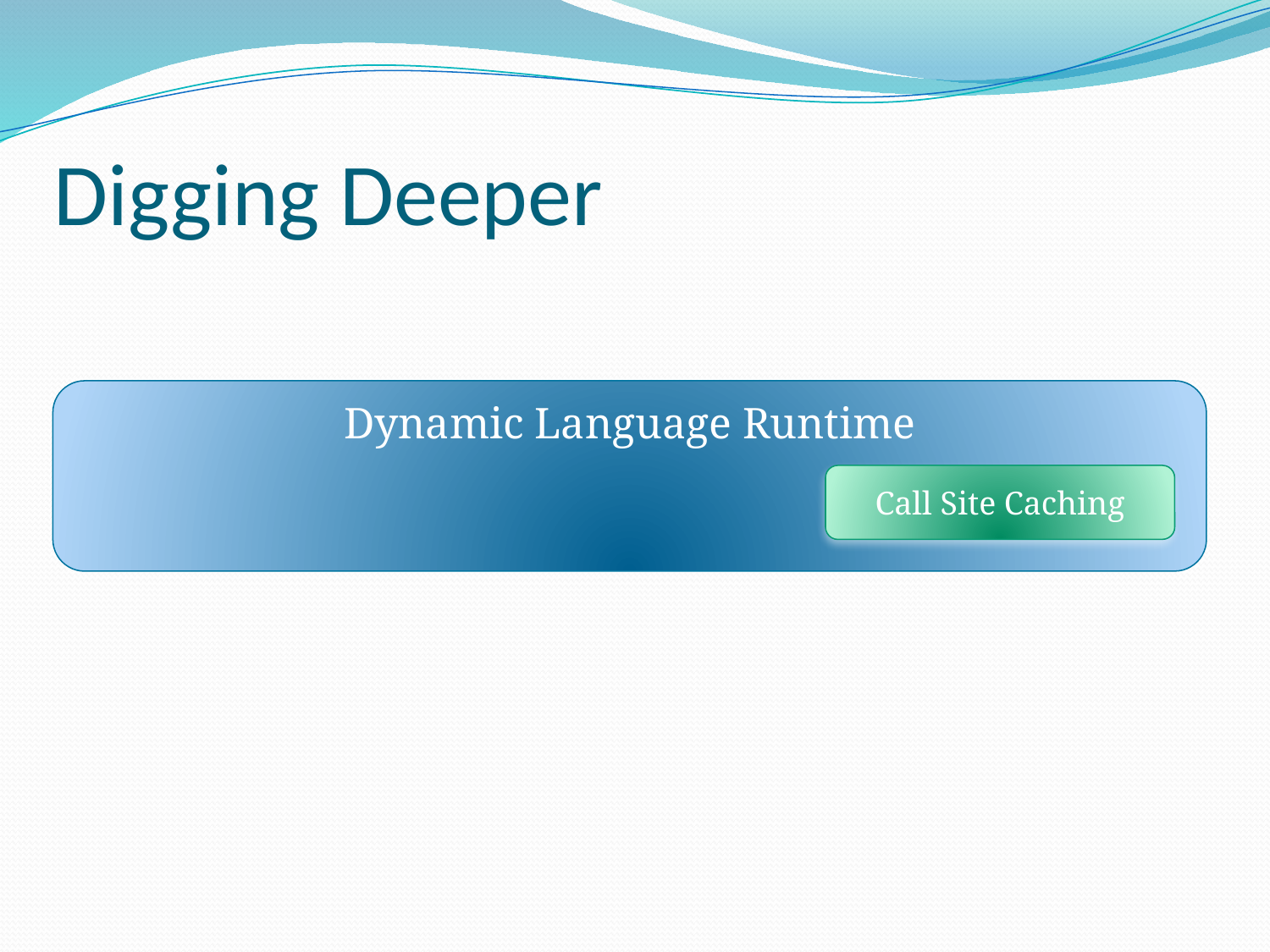

# Digging Deeper
Dynamic Language Runtime
Call Site Caching